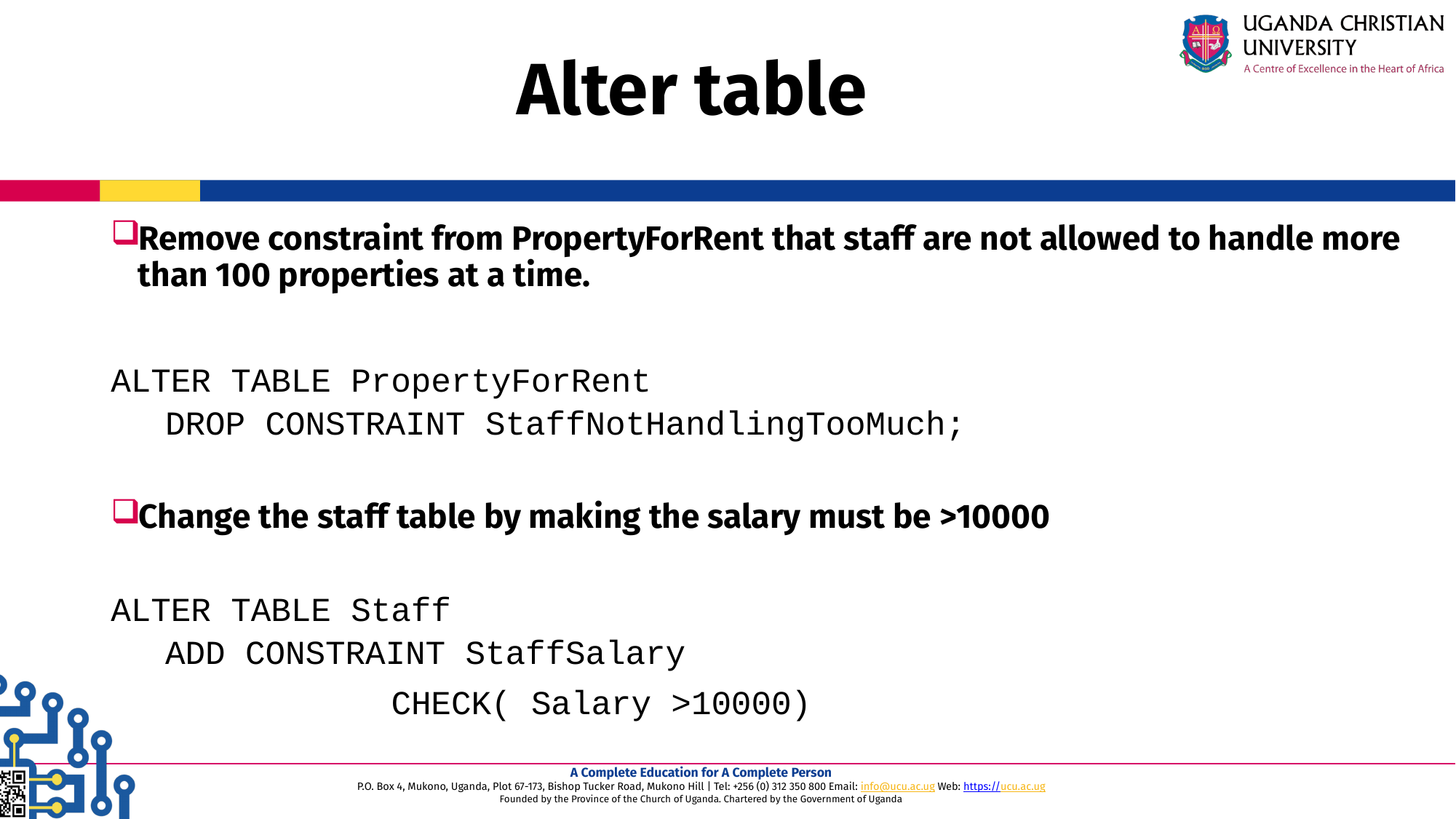

Alter table
Remove constraint from PropertyForRent that staff are not allowed to handle more than 100 properties at a time.

ALTER TABLE PropertyForRent
DROP CONSTRAINT StaffNotHandlingTooMuch;

Change the staff table by making the salary must be >10000

ALTER TABLE Staff
ADD CONSTRAINT StaffSalary
              CHECK( Salary >10000)

22